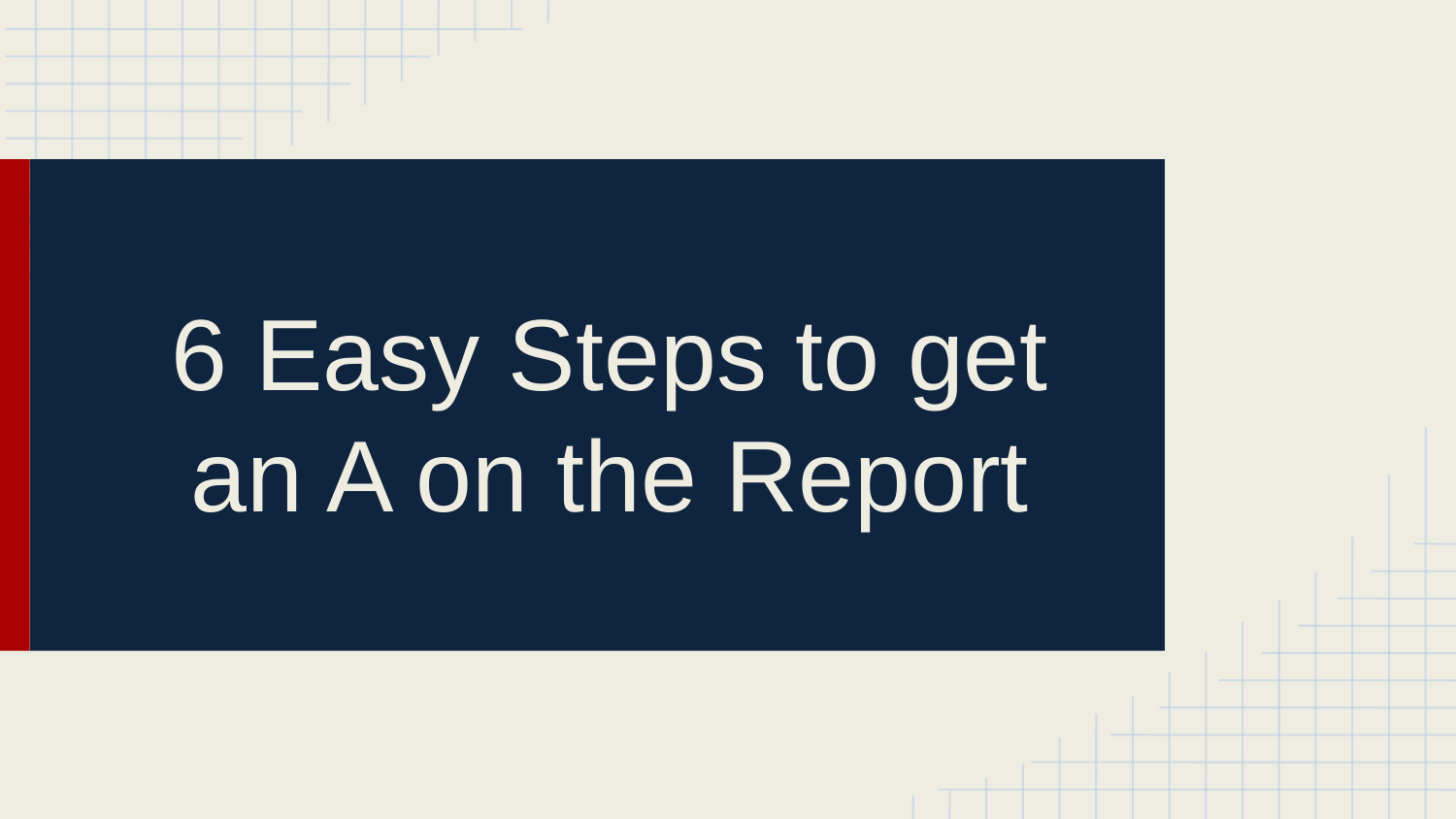

# 6 Easy Steps to get an A on the Report